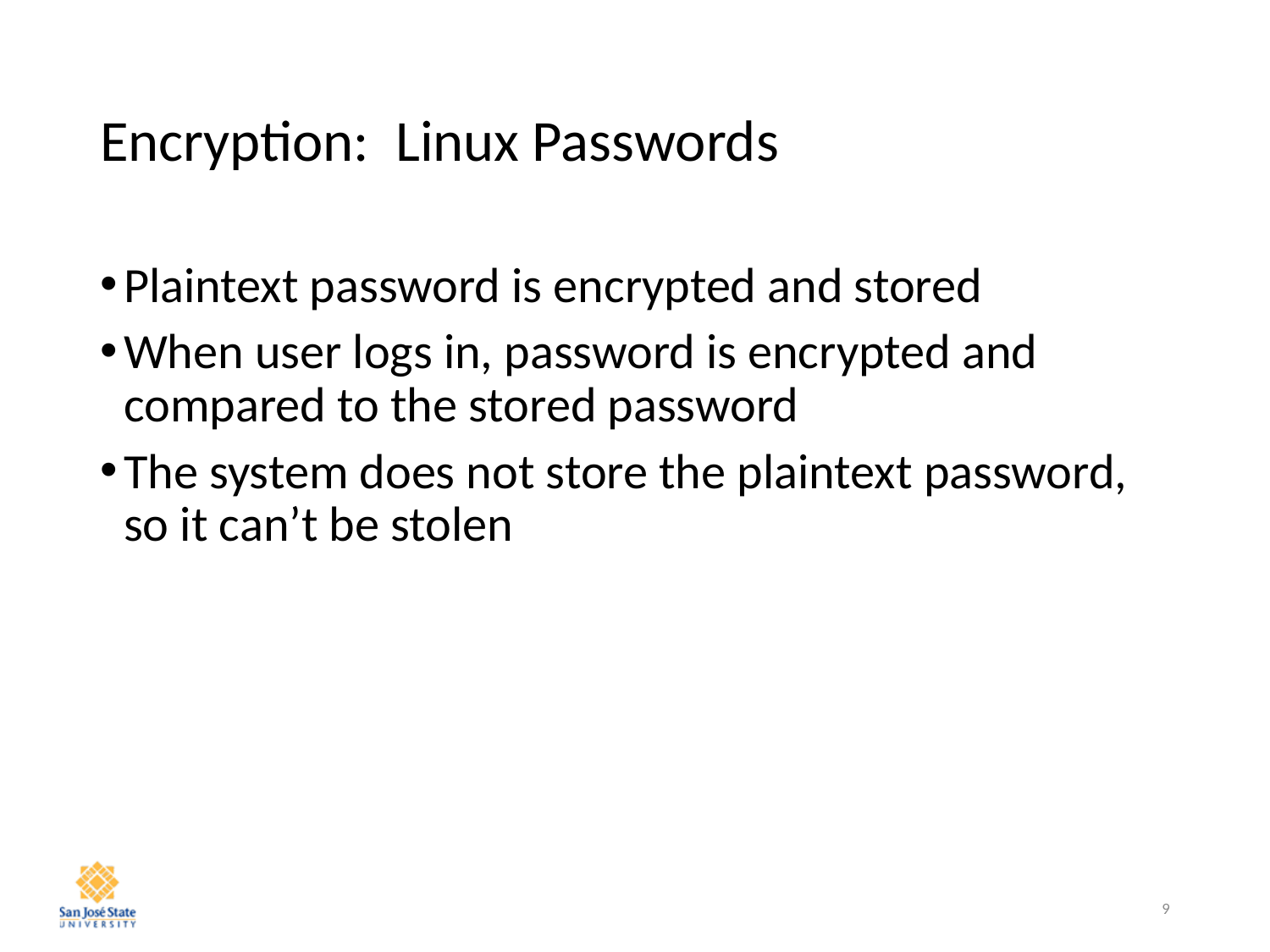

# Encryption:  Linux Passwords
Plaintext password is encrypted and stored
When user logs in, password is encrypted and compared to the stored password
The system does not store the plaintext password, so it can’t be stolen
9